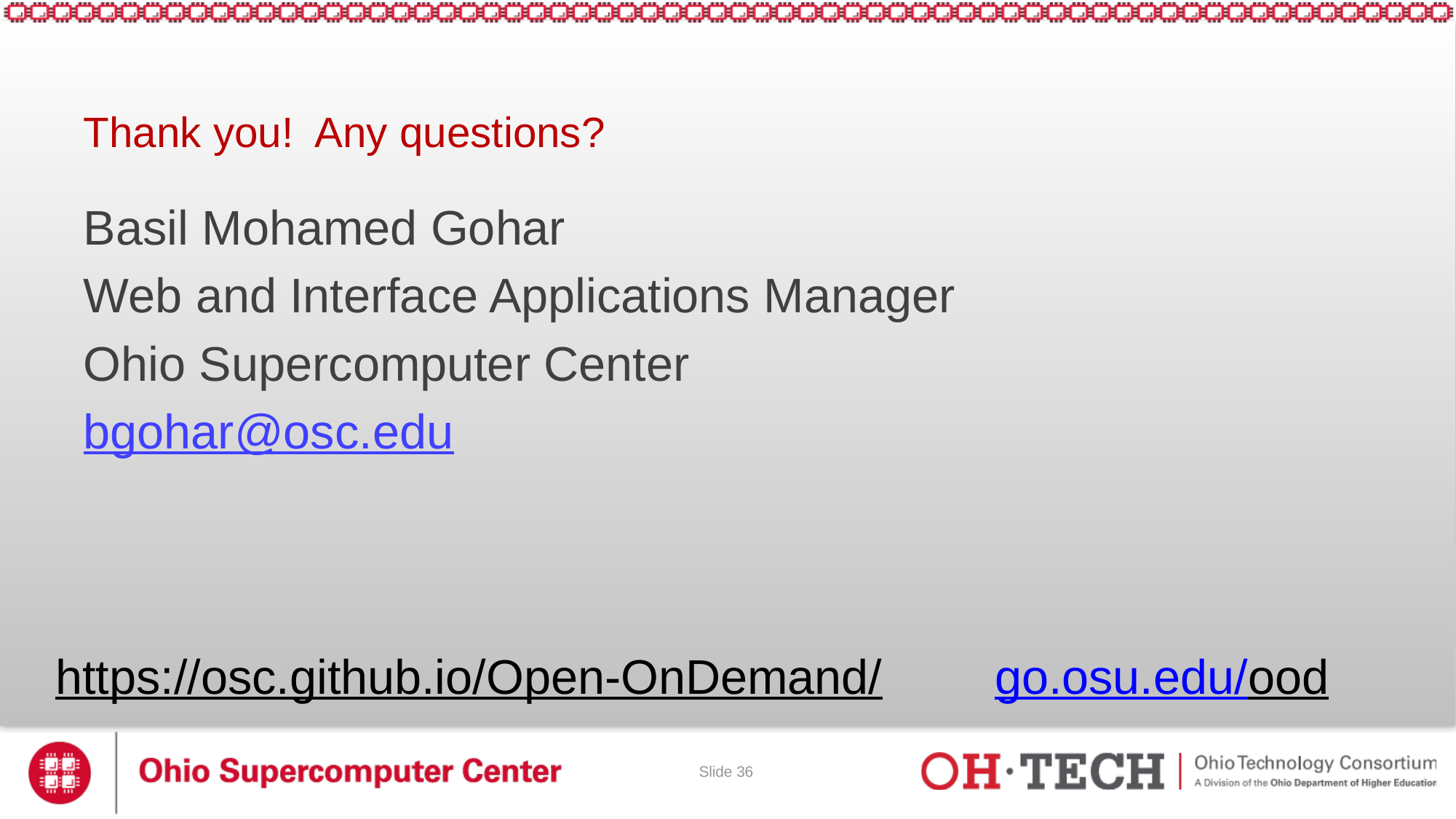

# Thank you!  Any questions?
Basil Mohamed Gohar
Web and Interface Applications Manager
Ohio Supercomputer Center
bgohar@osc.edu
https://osc.github.io/Open-OnDemand/
go.osu.edu/ood